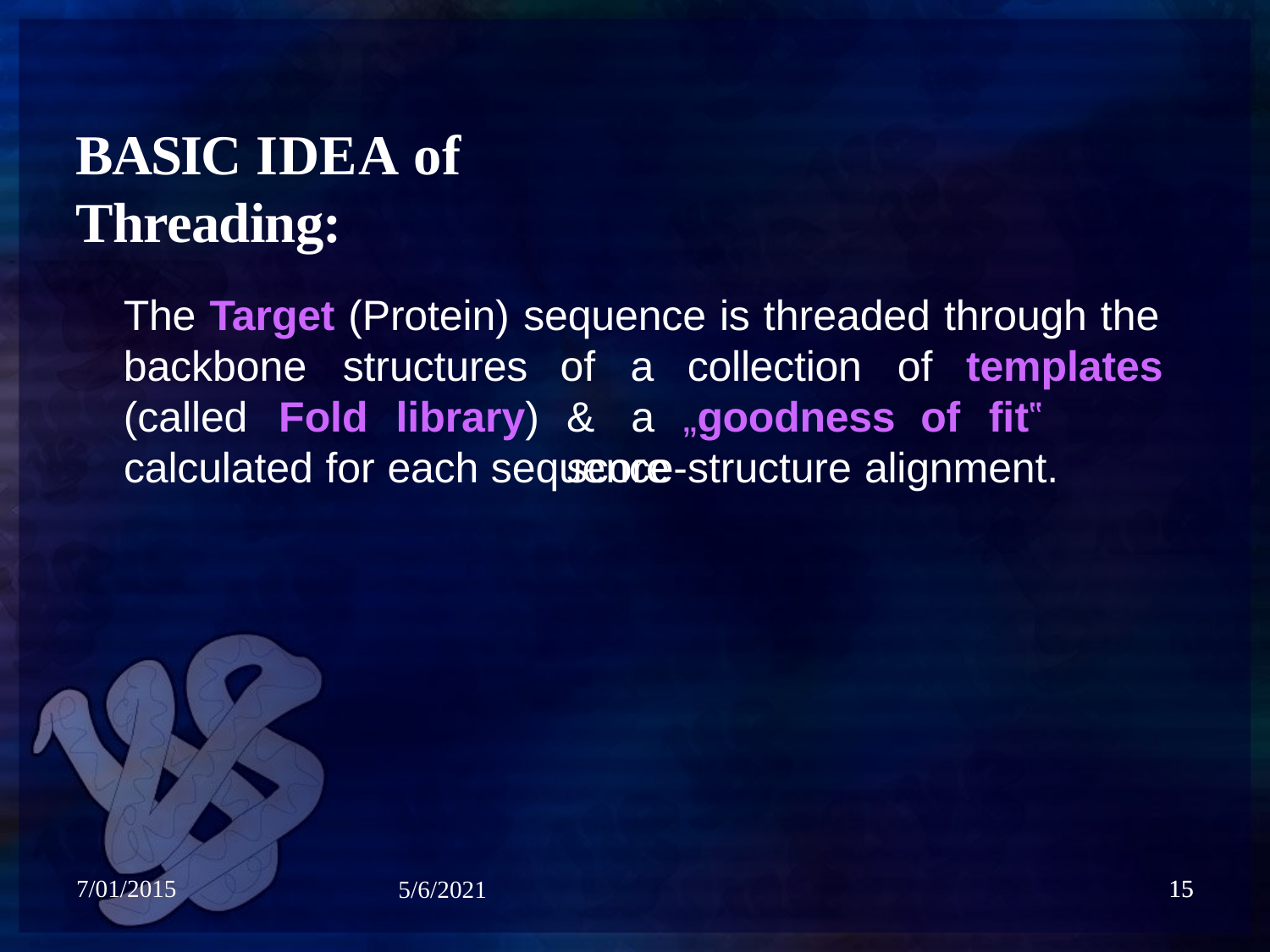

# BASIC IDEA of Threading:
The Target (Protein) sequence is threaded through the
backbone	structures
of	a	collection	of	templates
&	a	„goodness	of	fit‟	score
(called	Fold	library)
calculated for each sequence-structure alignment.
7/01/2015
15
15
5/6/2021